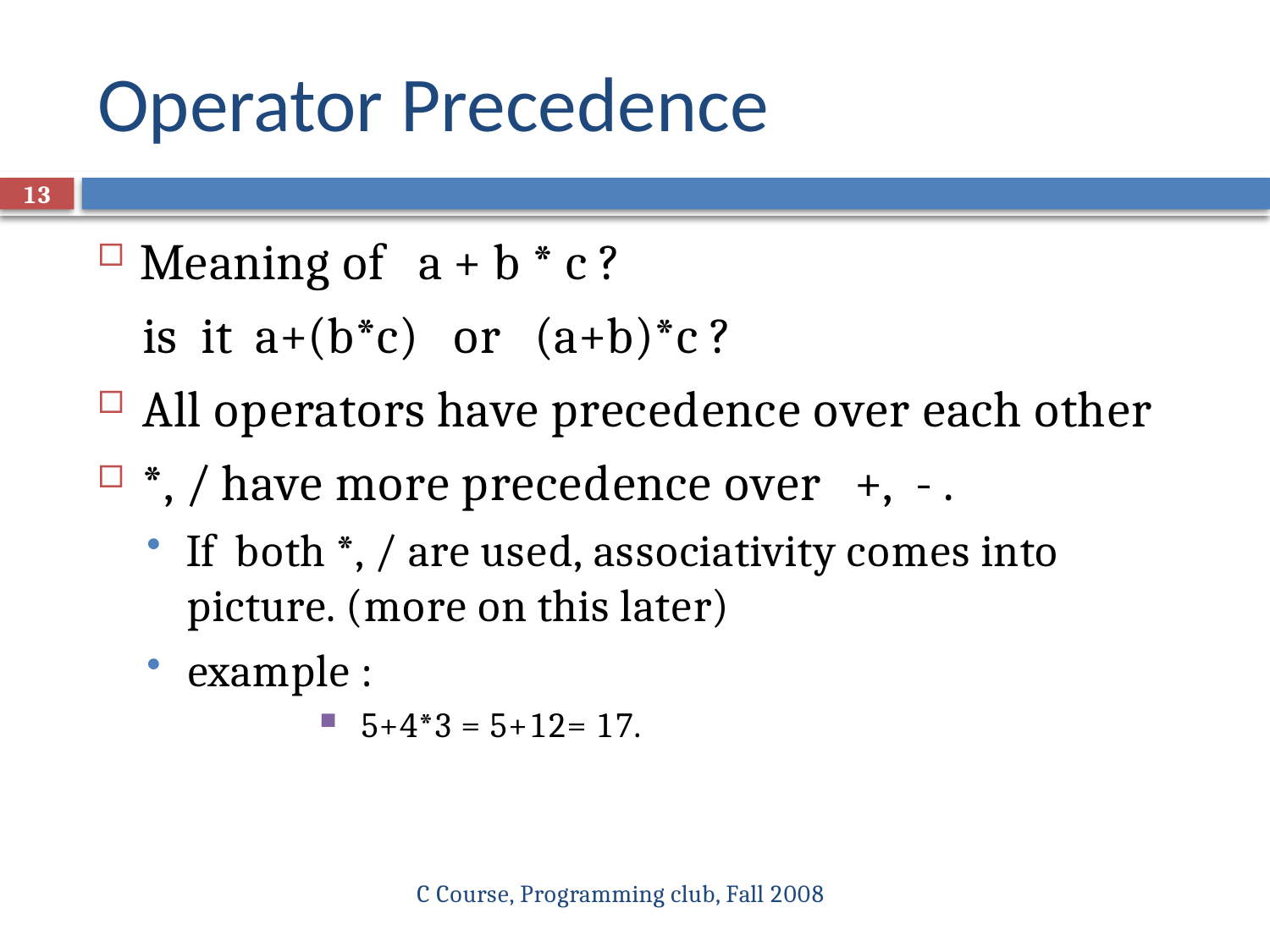

# Operator Precedence
13
Meaning of   a + b * c ?
    is  it  a+(b*c)   or   (a+b)*c ?
All operators have precedence over each other
*, / have more precedence over   +,  - .
If  both *, / are used, associativity comes into picture. (more on this later)
example :
 5+4*3 = 5+12= 17.
C Course, Programming club, Fall 2008